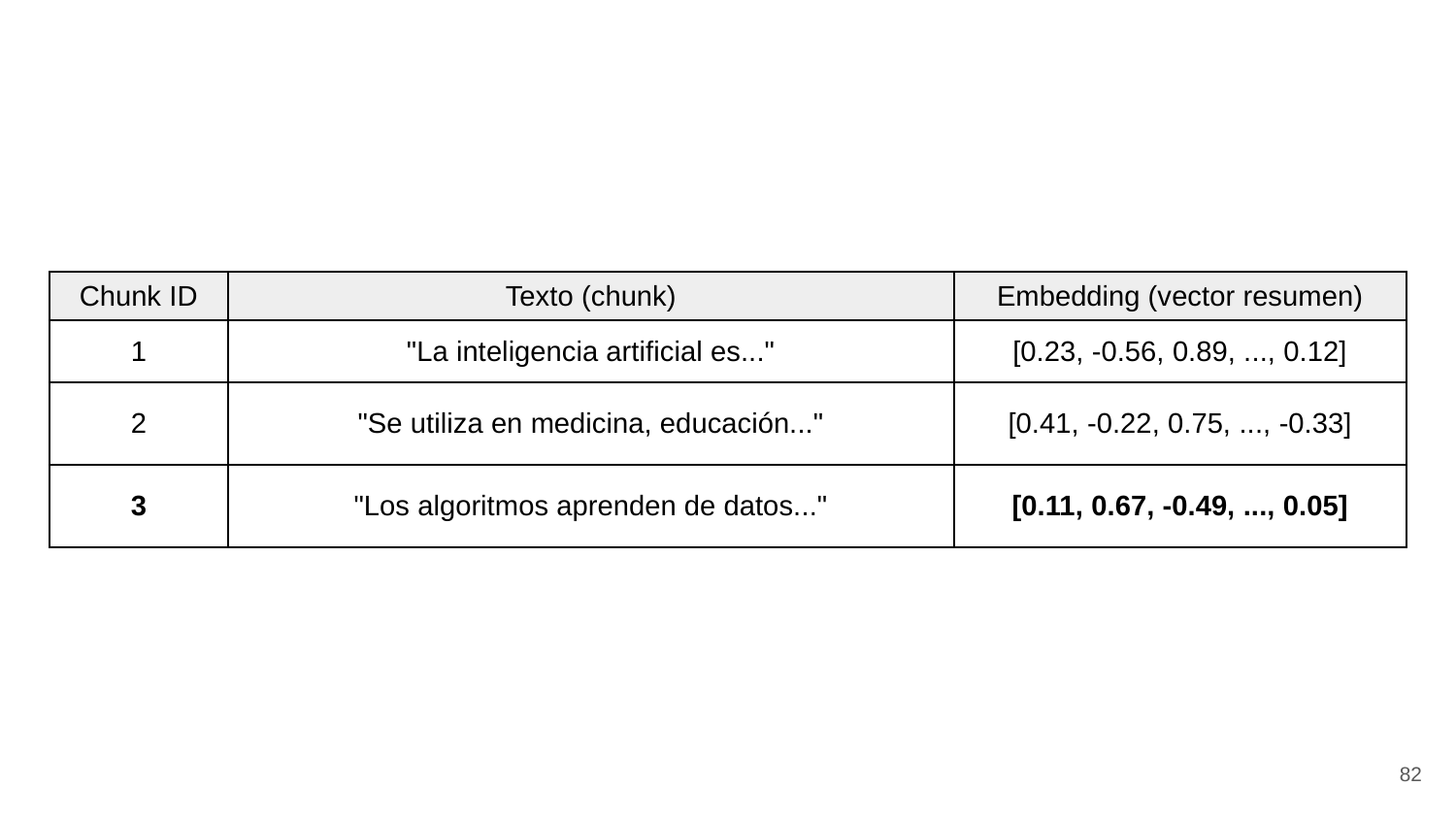

| Chunk ID | Texto (chunk) | Embedding (vector resumen) |
| --- | --- | --- |
| 1 | "La inteligencia artificial es..." | [0.23, -0.56, 0.89, ..., 0.12] |
| 2 | "Se utiliza en medicina, educación..." | [0.41, -0.22, 0.75, ..., -0.33] |
| 3 | "Los algoritmos aprenden de datos..." | [0.11, 0.67, -0.49, ..., 0.05] |
82